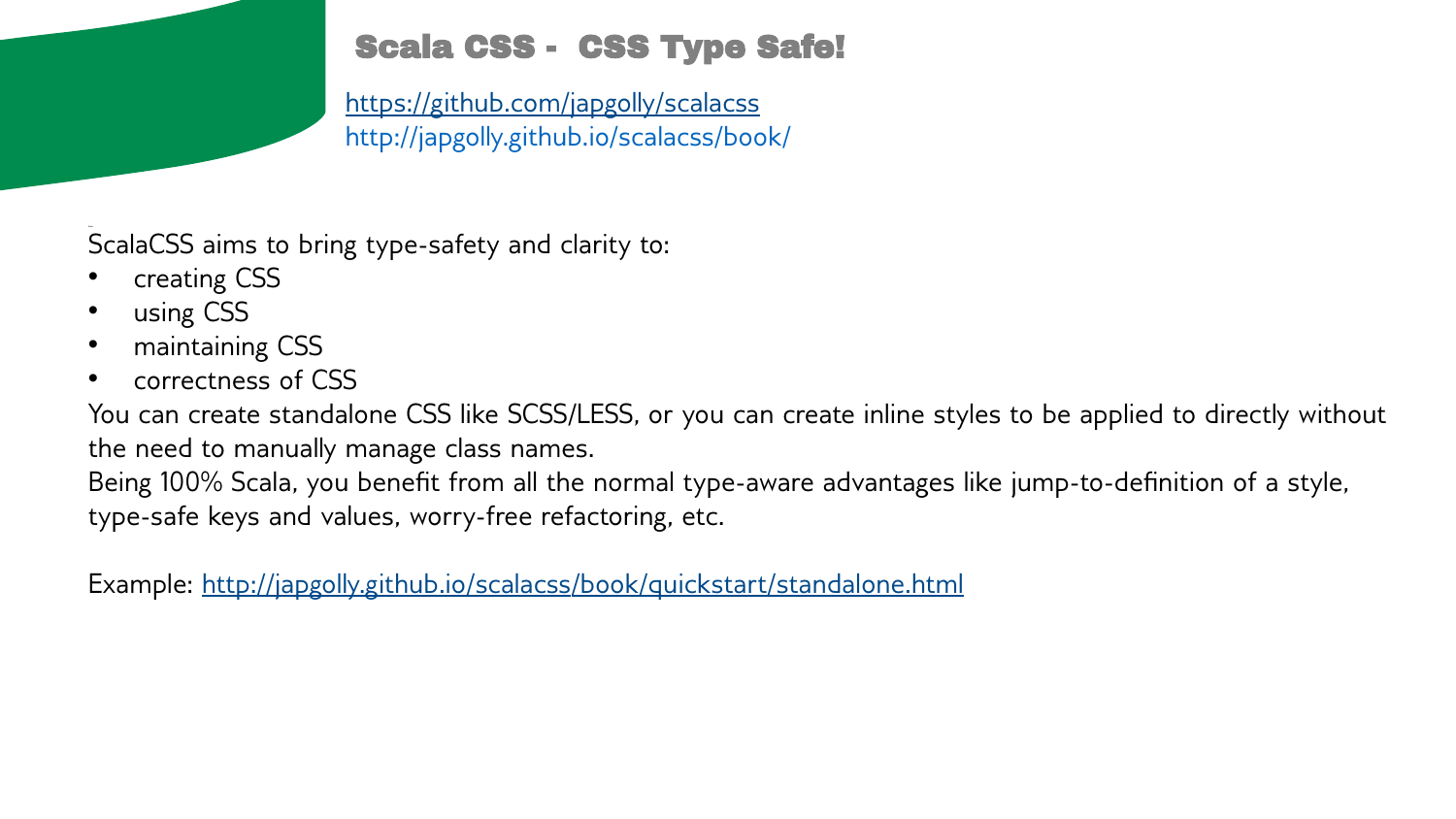

Scala CSS -  CSS Type Safe!
https://github.com/japgolly/scalacss
http://japgolly.github.io/scalacss/book/

ScalaCSS aims to bring type-safety and clarity to:
creating CSS
using CSS
maintaining CSS
correctness of CSS
You can create standalone CSS like SCSS/LESS, or you can create inline styles to be applied to directly without the need to manually manage class names.
Being 100% Scala, you benefit from all the normal type-aware advantages like jump-to-definition of a style, type-safe keys and values, worry-free refactoring, etc.

Example: http://japgolly.github.io/scalacss/book/quickstart/standalone.html

Scala